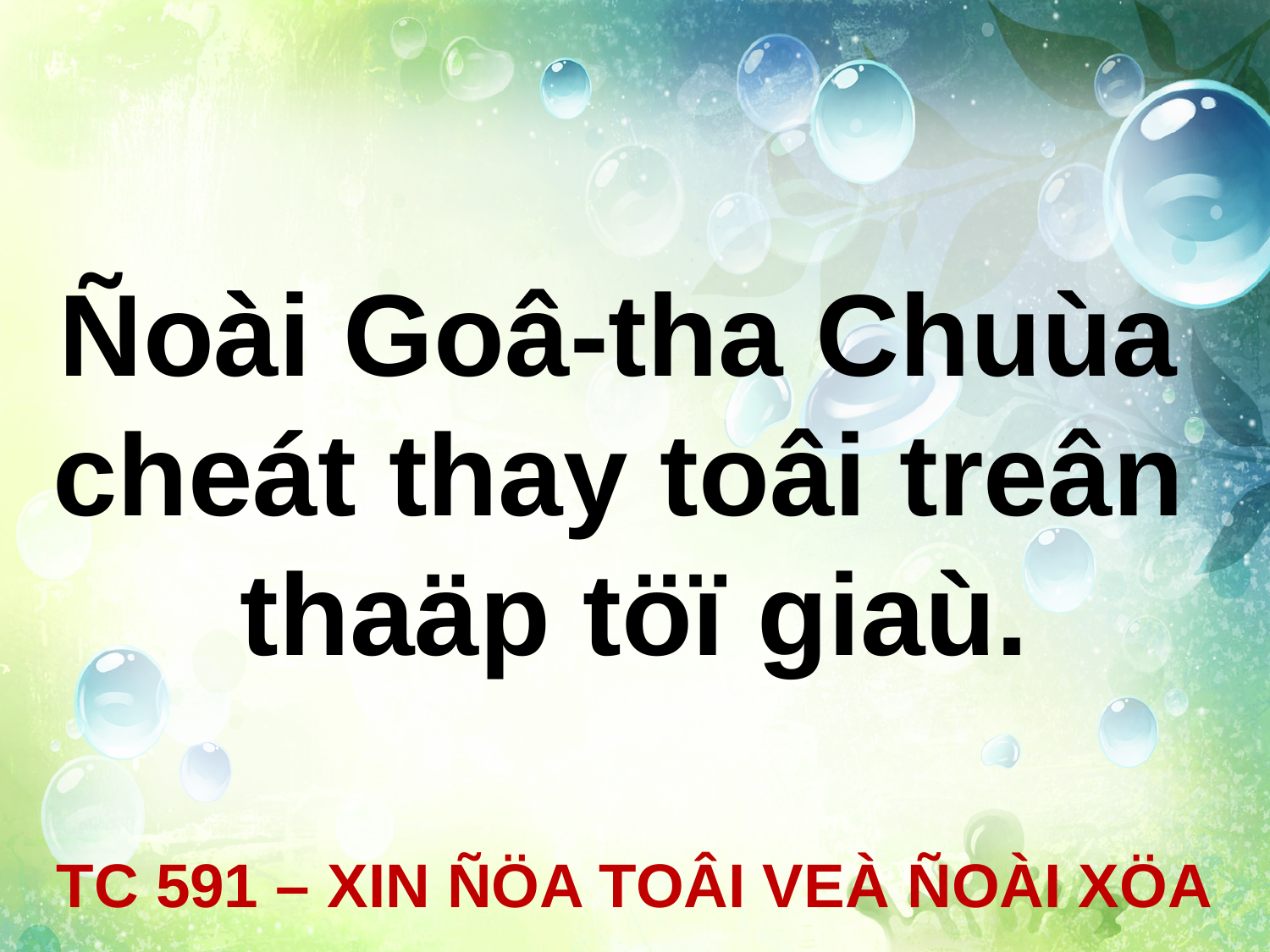

Ñoài Goâ-tha Chuùa
cheát thay toâi treân
thaäp töï giaù.
TC 591 – XIN ÑÖA TOÂI VEÀ ÑOÀI XÖA